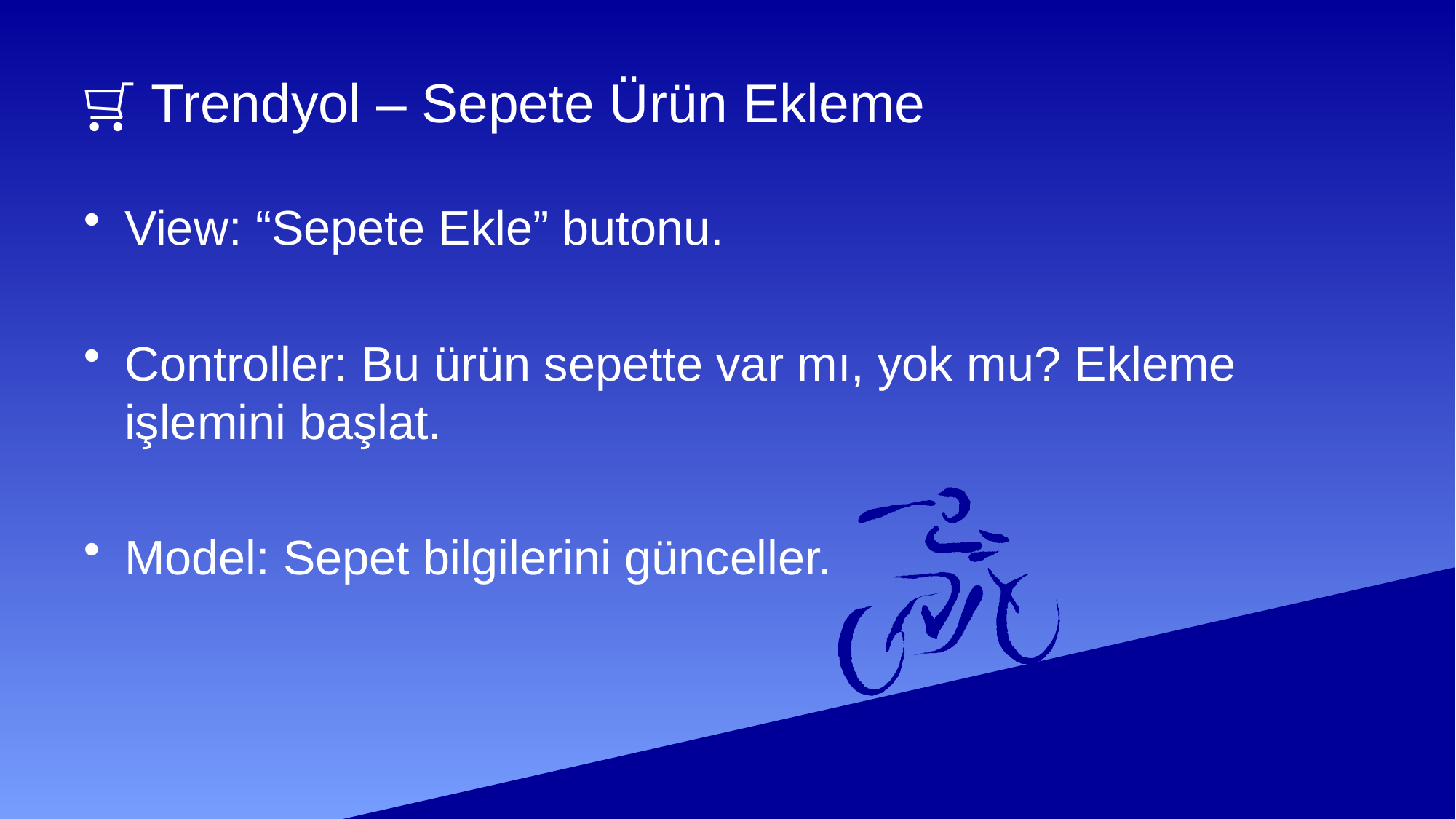

# 🛒 Trendyol – Sepete Ürün Ekleme
View: “Sepete Ekle” butonu.

Controller: Bu ürün sepette var mı, yok mu? Ekleme işlemini başlat.

Model: Sepet bilgilerini günceller.